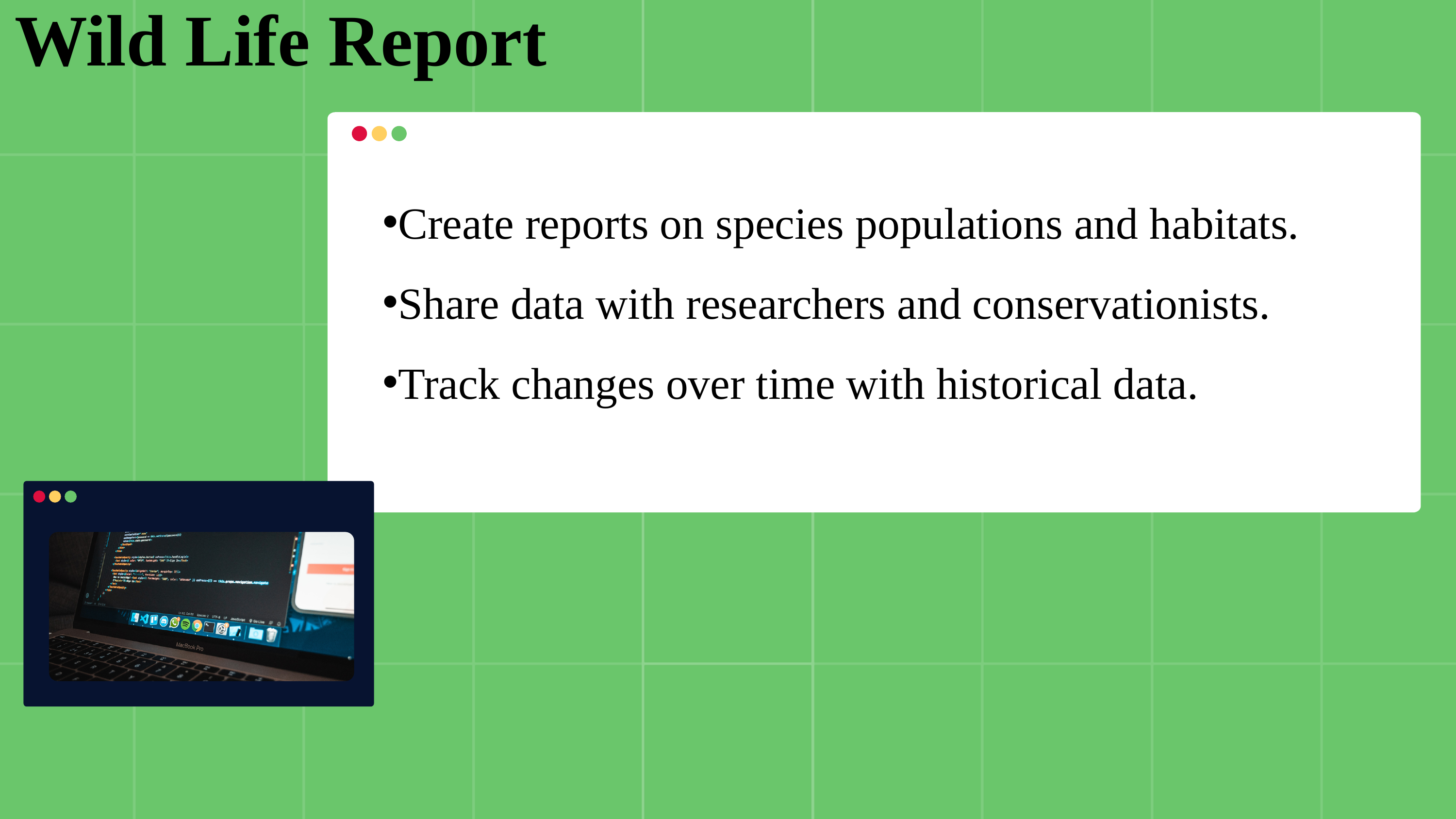

Wild Life Report

Create reports on species populations and habitats.
Share data with researchers and conservationists.
Track changes over time with historical data.